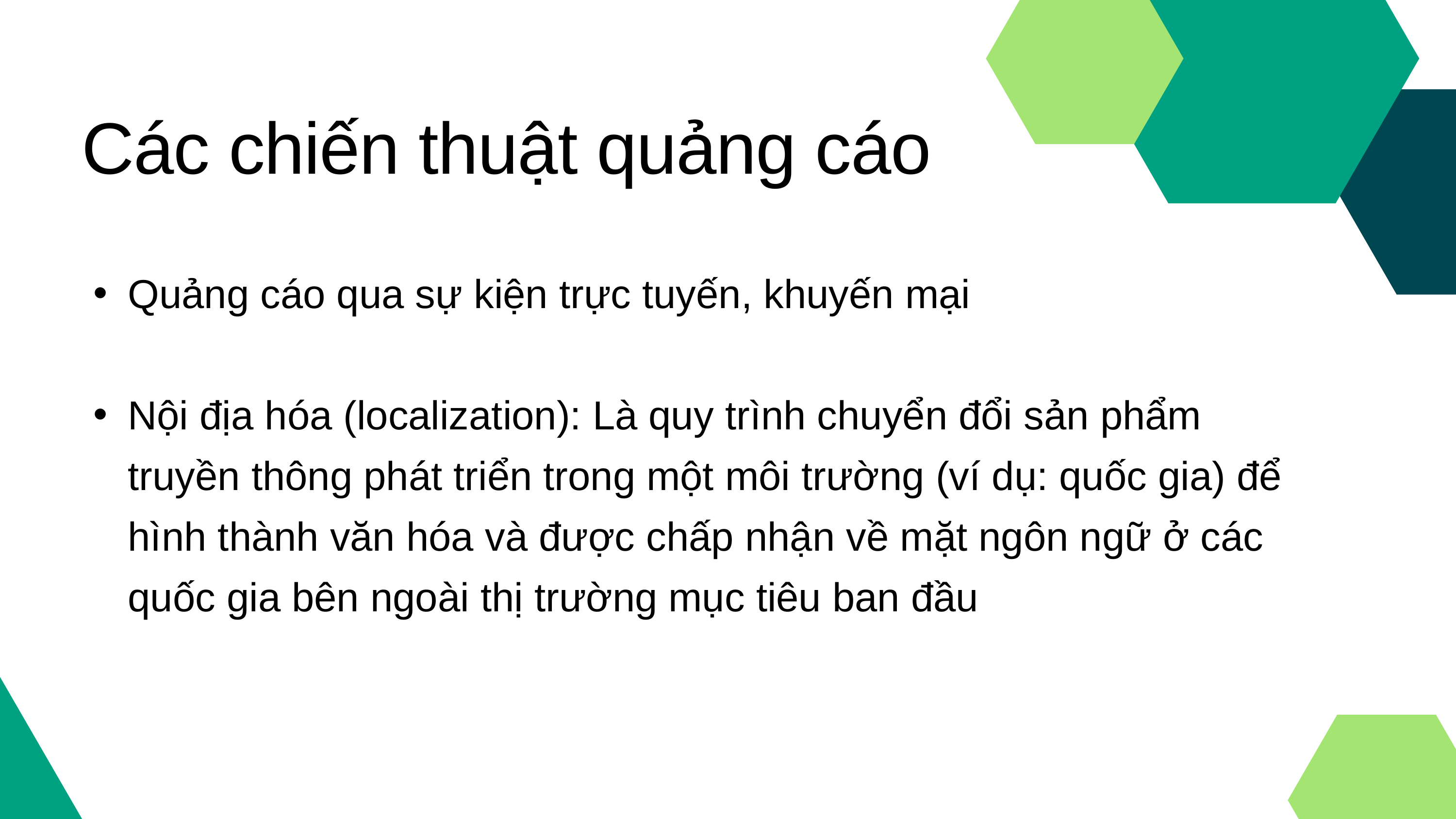

Các chiến thuật quảng cáo
Quảng cáo qua sự kiện trực tuyến, khuyến mại

Nội địa hóa (localization): Là quy trình chuyển đổi sản phẩm truyền thông phát triển trong một môi trường (ví dụ: quốc gia) để hình thành văn hóa và được chấp nhận về mặt ngôn ngữ ở các quốc gia bên ngoài thị trường mục tiêu ban đầu